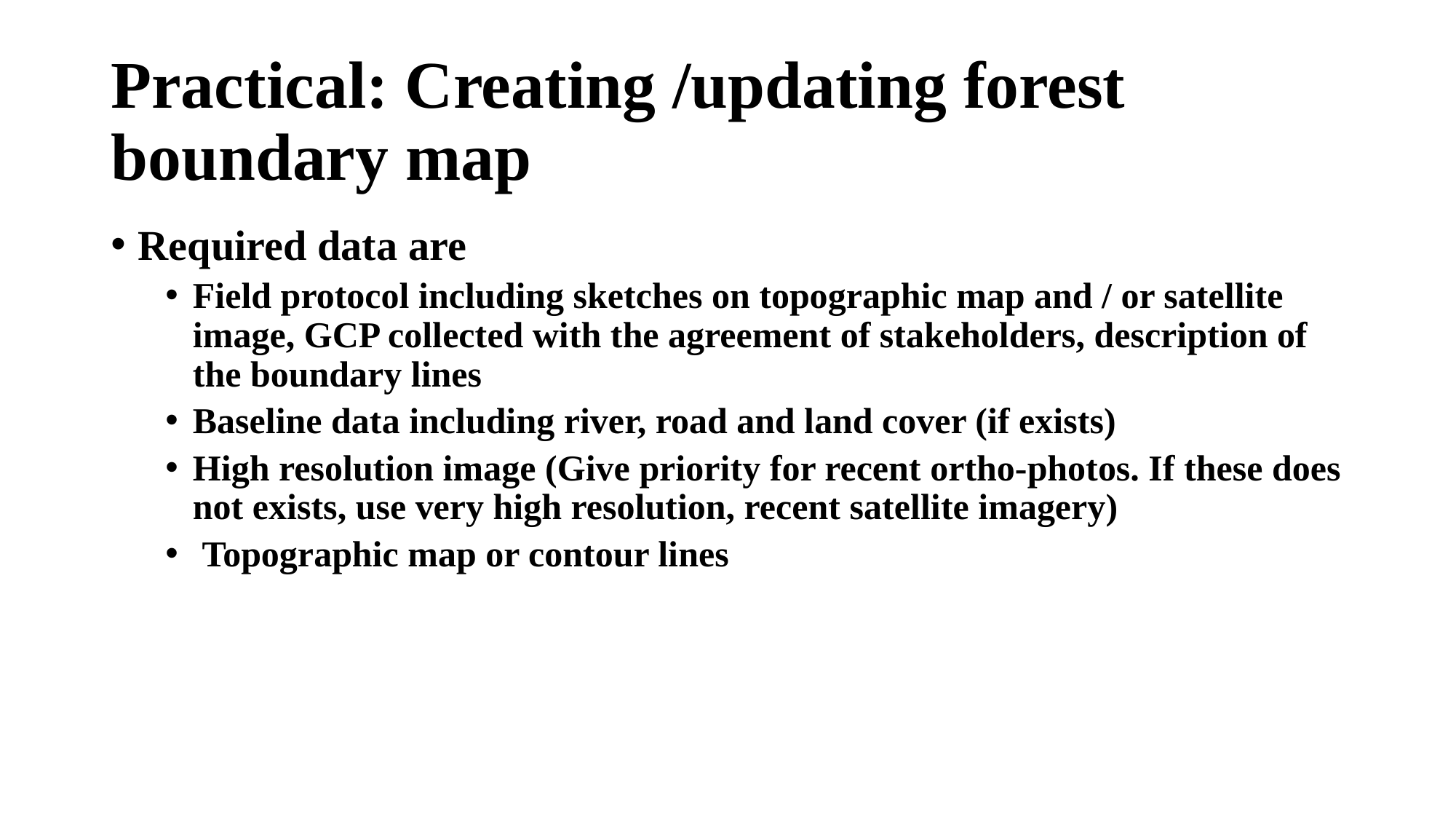

# Practical: Creating /updating forest boundary map
Required data are
Field protocol including sketches on topographic map and / or satellite image, GCP collected with the agreement of stakeholders, description of the boundary lines
Baseline data including river, road and land cover (if exists)
High resolution image (Give priority for recent ortho-photos. If these does not exists, use very high resolution, recent satellite imagery)
 Topographic map or contour lines